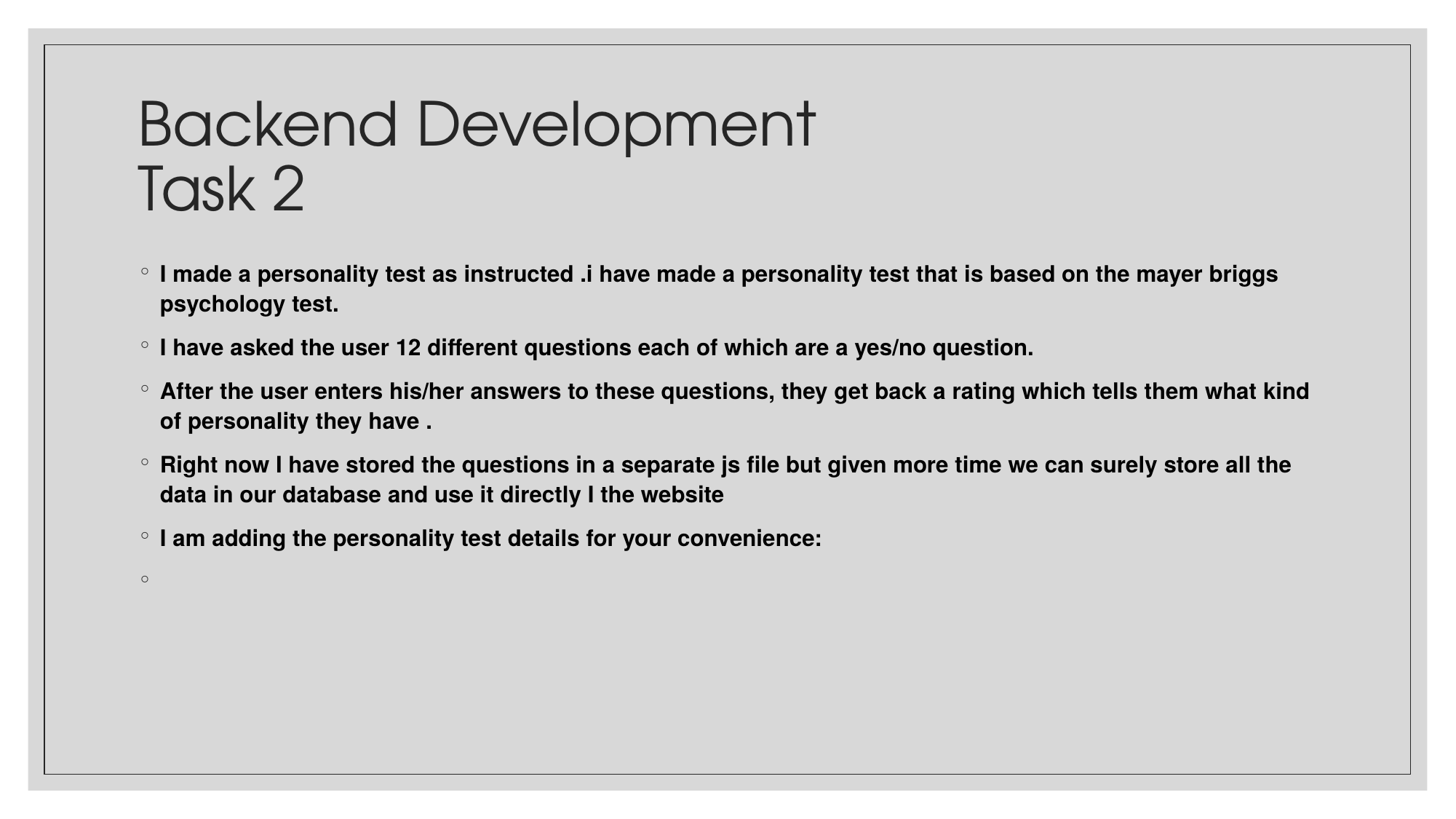

# Backend Development Task 2
I made a personality test as instructed .i have made a personality test that is based on the mayer briggs psychology test.
I have asked the user 12 different questions each of which are a yes/no question.
After the user enters his/her answers to these questions, they get back a rating which tells them what kind of personality they have .
Right now I have stored the questions in a separate js file but given more time we can surely store all the data in our database and use it directly I the website
I am adding the personality test details for your convenience: